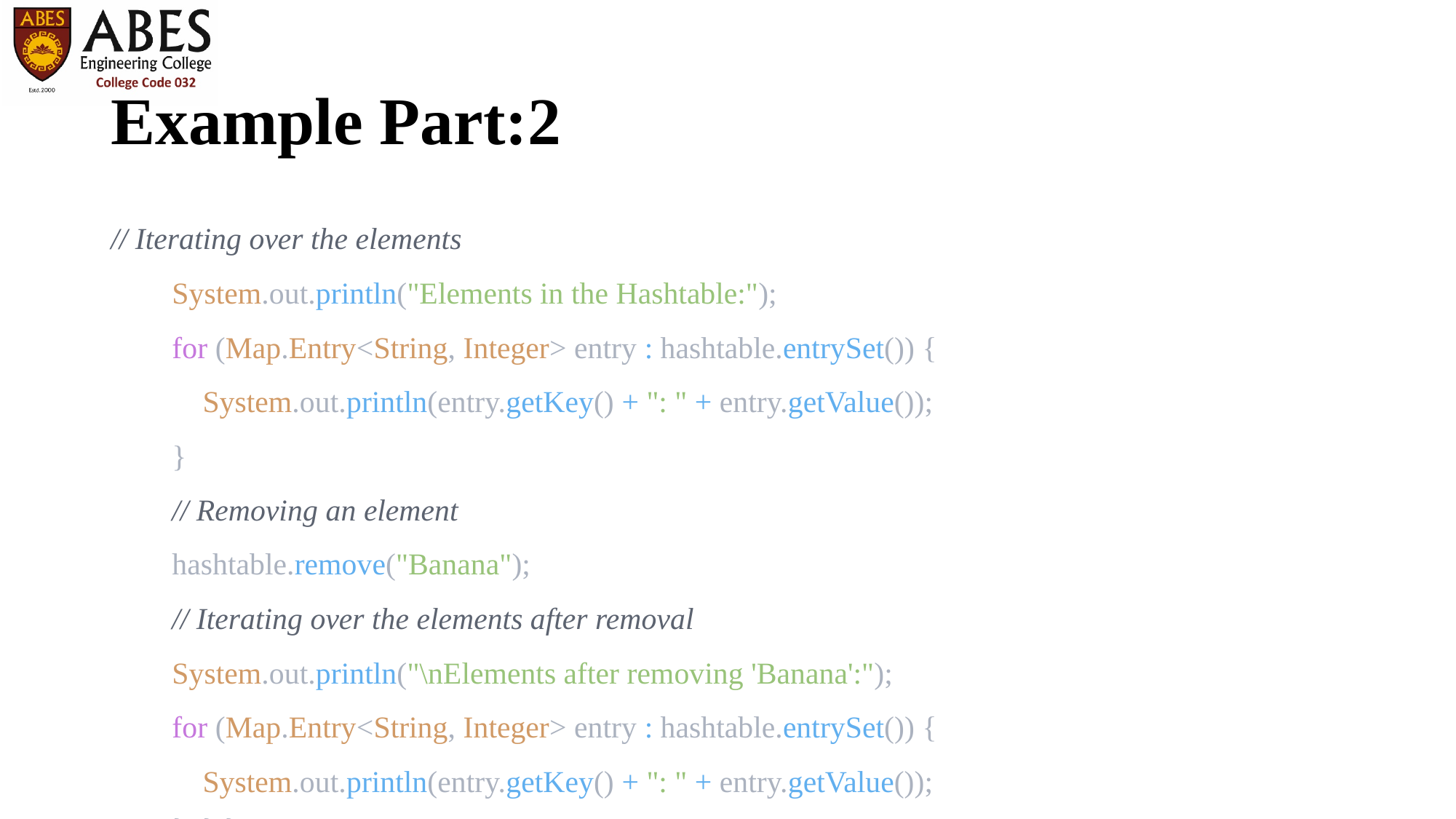

# Example Part:2
// Iterating over the elements
        System.out.println("Elements in the Hashtable:");
        for (Map.Entry<String, Integer> entry : hashtable.entrySet()) {
            System.out.println(entry.getKey() + ": " + entry.getValue());
        }
        // Removing an element
        hashtable.remove("Banana");
        // Iterating over the elements after removal
        System.out.println("\nElements after removing 'Banana':");
        for (Map.Entry<String, Integer> entry : hashtable.entrySet()) {
            System.out.println(entry.getKey() + ": " + entry.getValue());
        }  } }